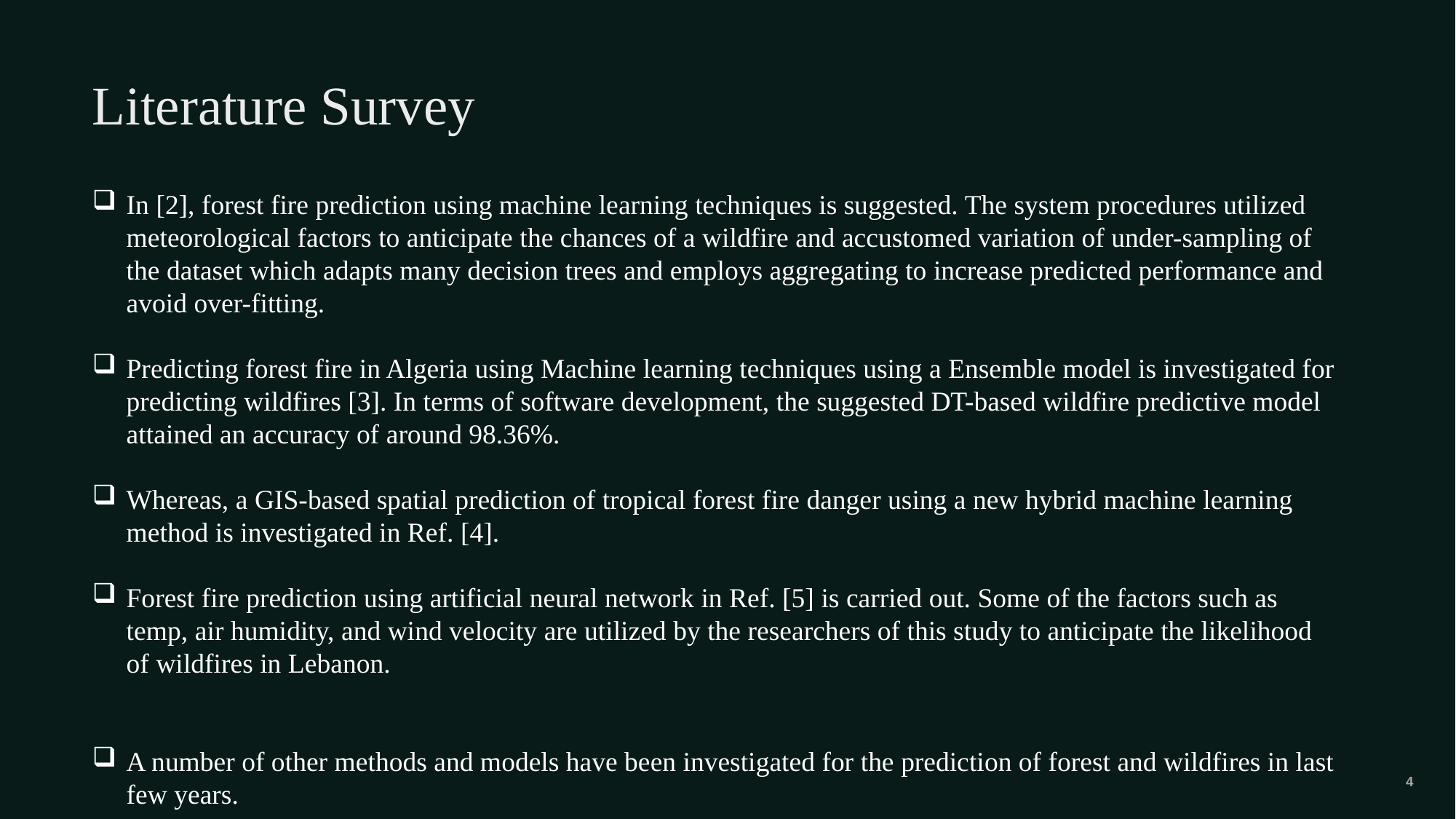

Literature Survey
In [2], forest fire prediction using machine learning techniques is suggested. The system procedures utilized meteorological factors to anticipate the chances of a wildfire and accustomed variation of under-sampling of the dataset which adapts many decision trees and employs aggregating to increase predicted performance and avoid over-fitting.

Predicting forest fire in Algeria using Machine learning techniques using a Ensemble model is investigated for predicting wildfires [3]. In terms of software development, the suggested DT-based wildfire predictive model attained an accuracy of around 98.36%.

Whereas, a GIS-based spatial prediction of tropical forest fire danger using a new hybrid machine learning method is investigated in Ref. [4].

Forest fire prediction using artificial neural network in Ref. [5] is carried out. Some of the factors such as temp, air humidity, and wind velocity are utilized by the researchers of this study to anticipate the likelihood of wildfires in Lebanon.

A number of other methods and models have been investigated for the prediction of forest and wildfires in last few years.
4